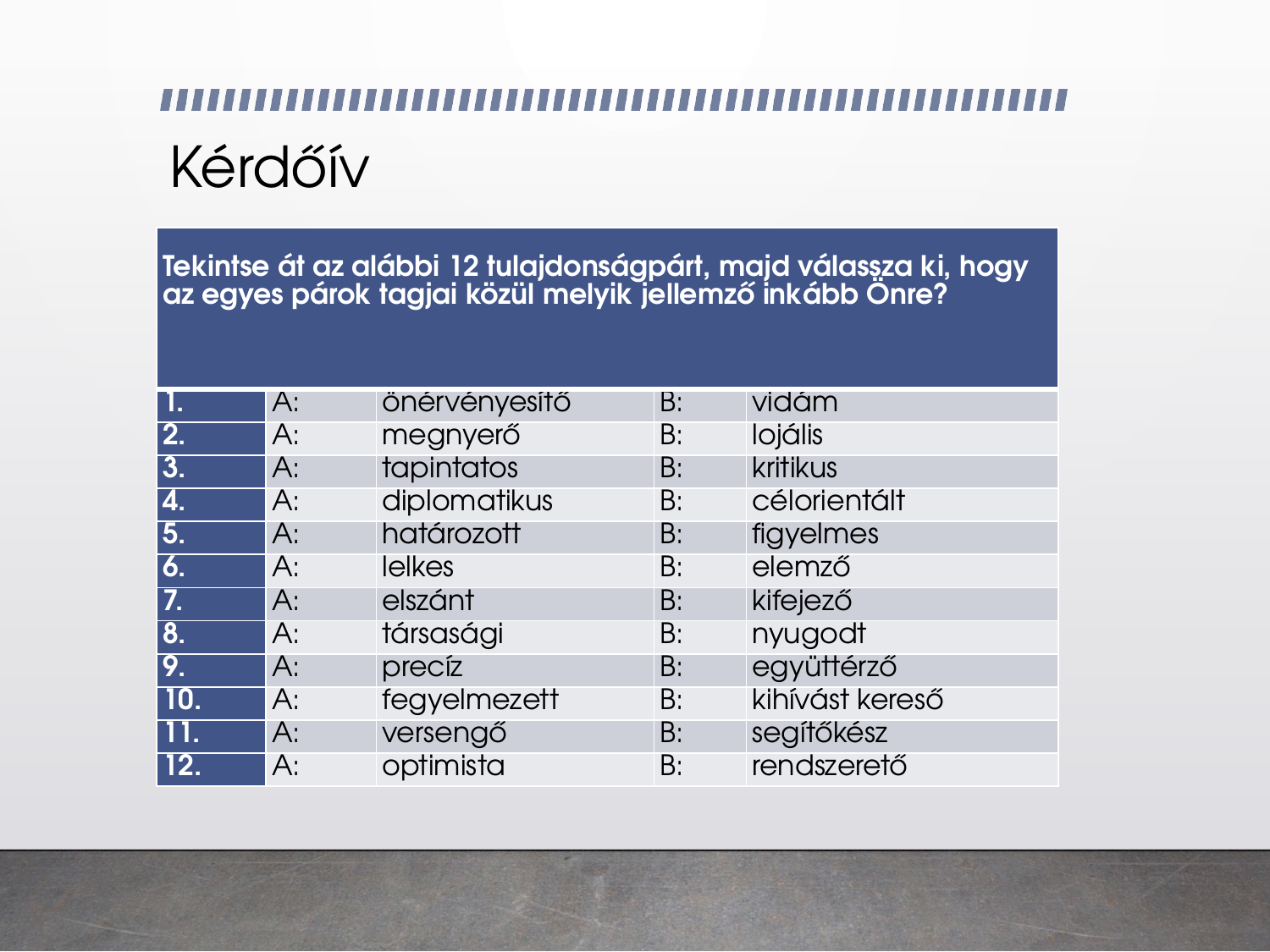

# Kérdőív
| Tekintse át az alábbi 12 tulajdonságpárt, majd válassza ki, hogy az egyes párok tagjai közül melyik jellemző inkább Önre? |  |  |  |  |
| --- | --- | --- | --- | --- |
| 1. | A: | önérvényesítő | B: | vidám |
| 2. | A: | megnyerő | B: | lojális |
| 3. | A: | tapintatos | B: | kritikus |
| 4. | A: | diplomatikus | B: | célorientált |
| 5. | A: | határozott | B: | figyelmes |
| 6. | A: | lelkes | B: | elemző |
| 7. | A: | elszánt | B: | kifejező |
| 8. | A: | társasági | B: | nyugodt |
| 9. | A: | precíz | B: | együttérző |
| 10. | A: | fegyelmezett | B: | kihívást kereső |
| 11. | A: | versengő | B: | segítőkész |
| 12. | A: | optimista | B: | rendszerető |